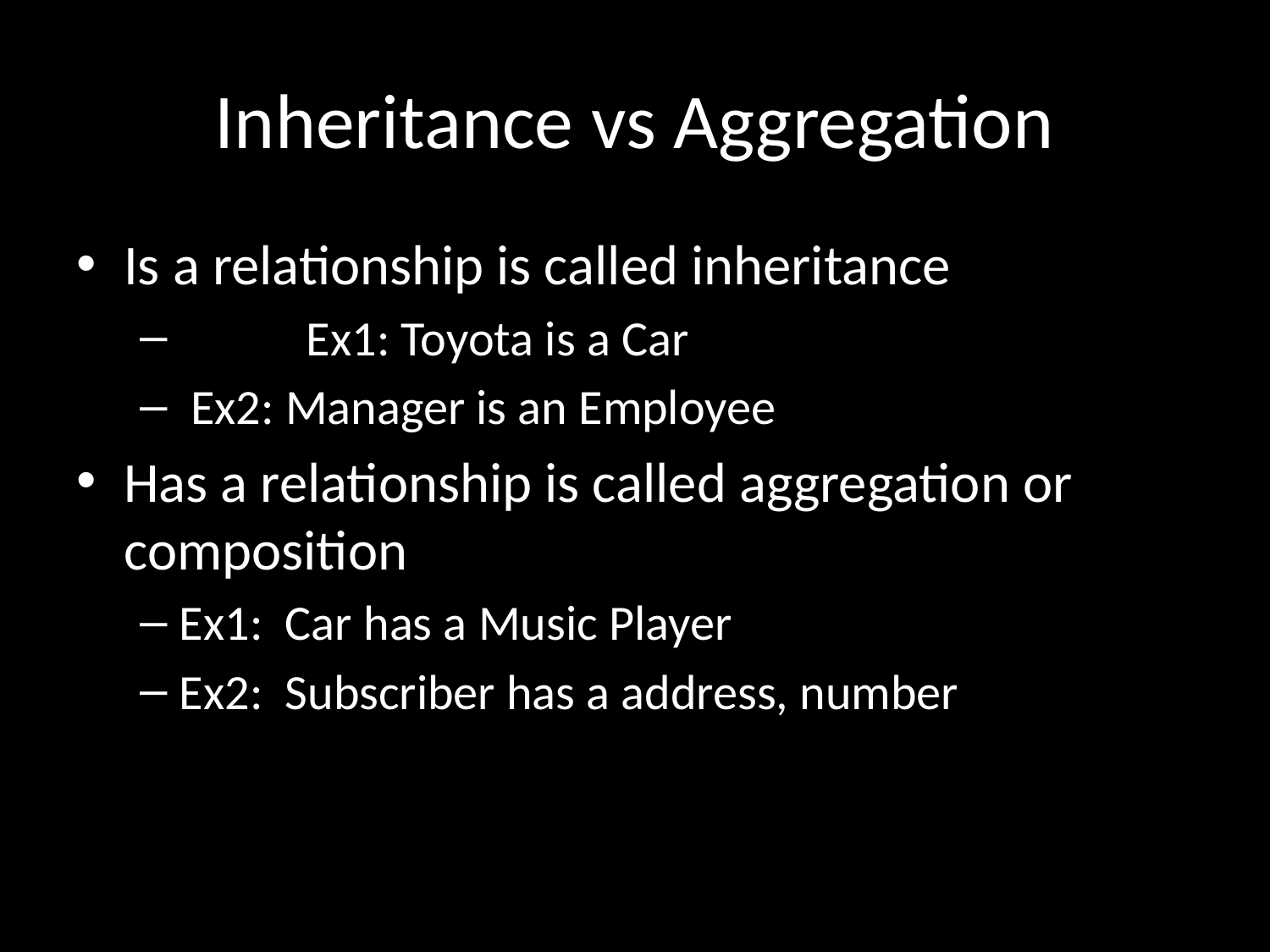

# Inheritance vs Aggregation
Is a relationship is called inheritance
 	Ex1: Toyota is a Car
 Ex2: Manager is an Employee
Has a relationship is called aggregation or composition
Ex1:  Car has a Music Player
Ex2:  Subscriber has a address, number